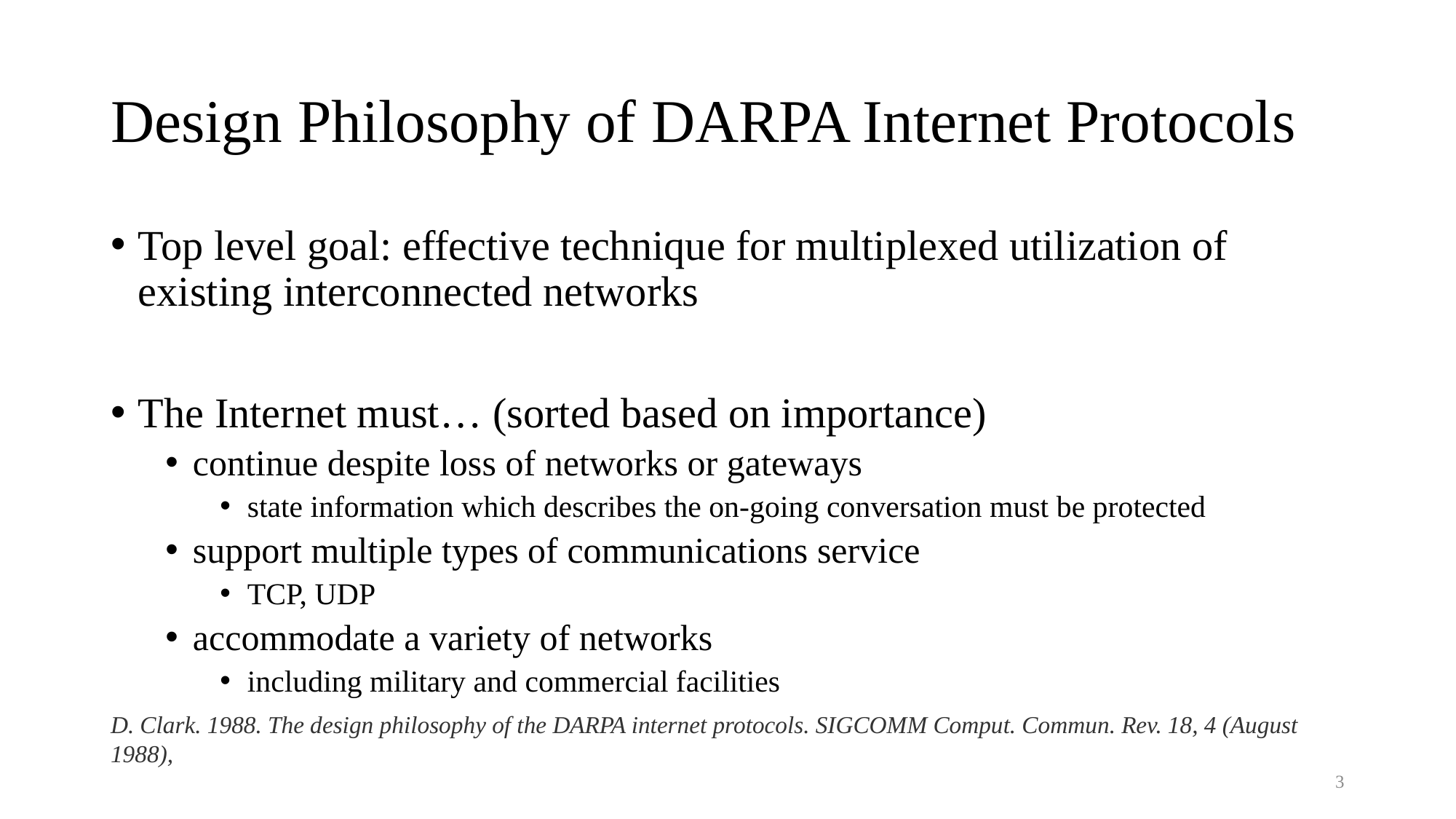

# Design Philosophy of DARPA Internet Protocols
Top level goal: effective technique for multiplexed utilization of existing interconnected networks

The Internet must… (sorted based on importance)
continue despite loss of networks or gateways
state information which describes the on-going conversation must be protected
support multiple types of communications service
TCP, UDP
accommodate a variety of networks
including military and commercial facilities

D. Clark. 1988. The design philosophy of the DARPA internet protocols. SIGCOMM Comput. Commun. Rev. 18, 4 (August 1988),
3